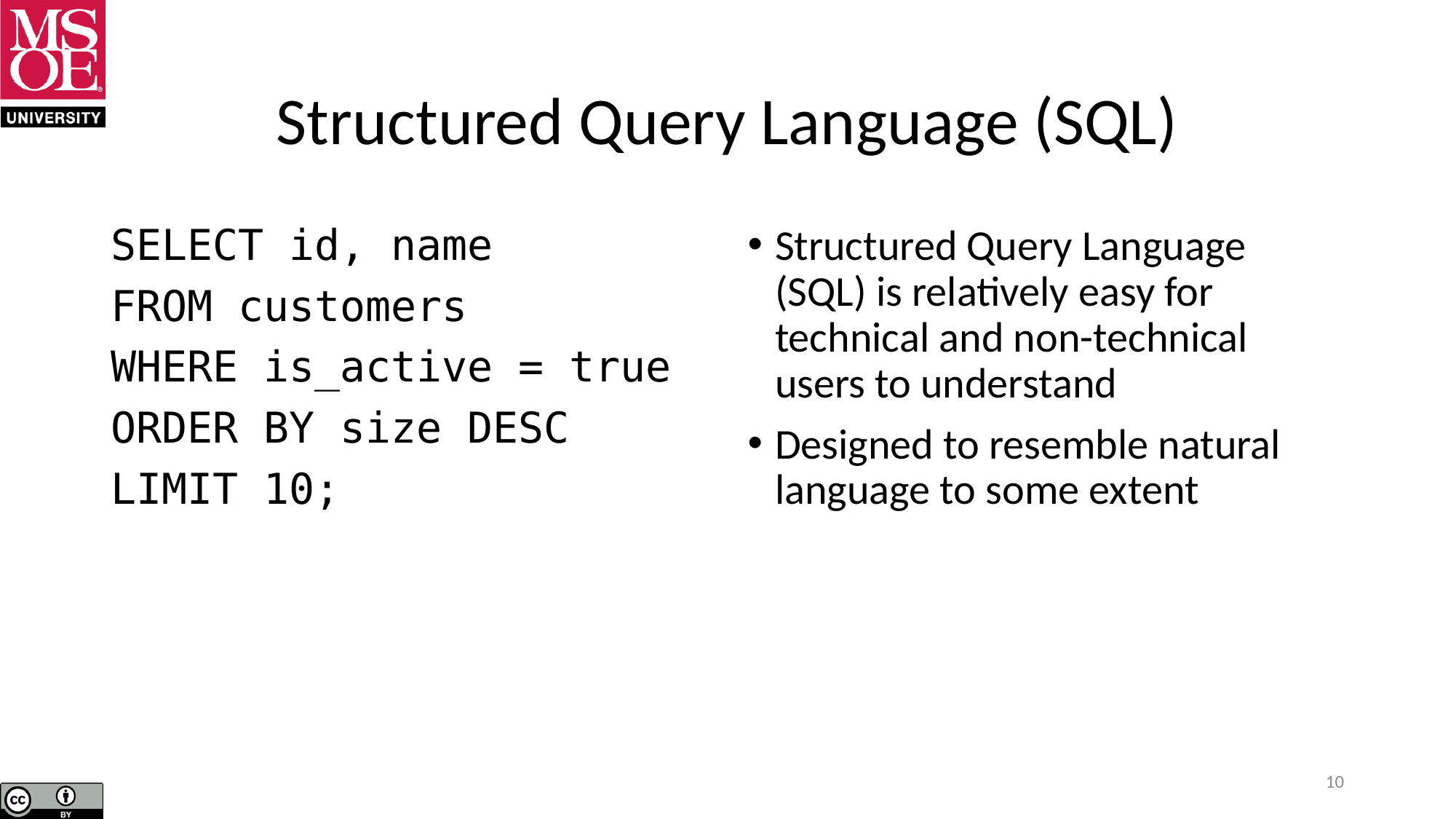

# Structured Query Language (SQL)
SELECT id, name
FROM customers
WHERE is_active = true
ORDER BY size DESC
LIMIT 10;
Structured Query Language (SQL) is relatively easy for technical and non-technical users to understand
Designed to resemble natural language to some extent
10